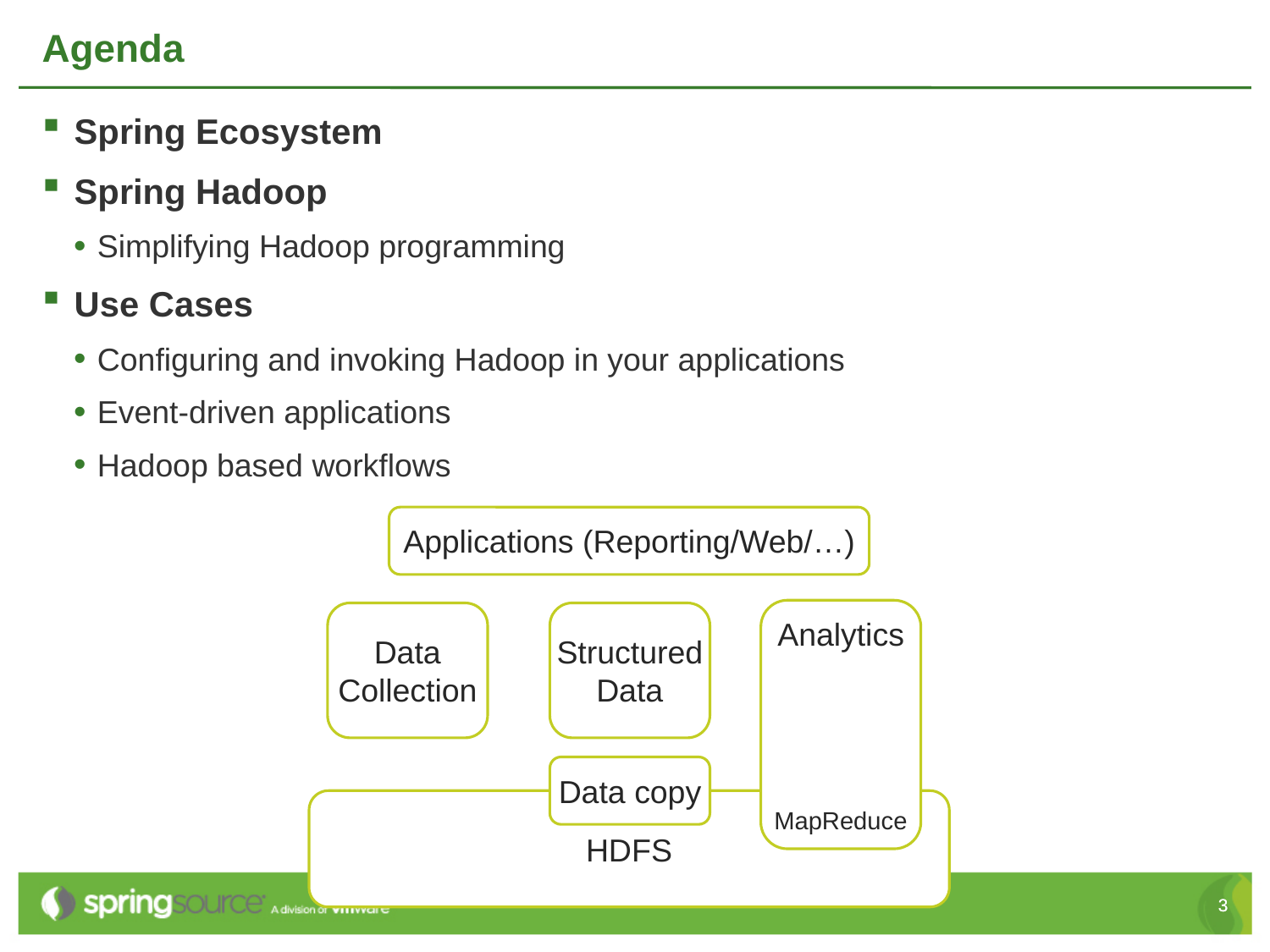

# Agenda
Spring Ecosystem
Spring Hadoop
Simplifying Hadoop programming
Use Cases
Configuring and invoking Hadoop in your applications
Event-driven applications
Hadoop based workflows
Applications (Reporting/Web/…)

Analytics

MapReduce

Data
Collection
Structured
Data
Data copy
HDFS